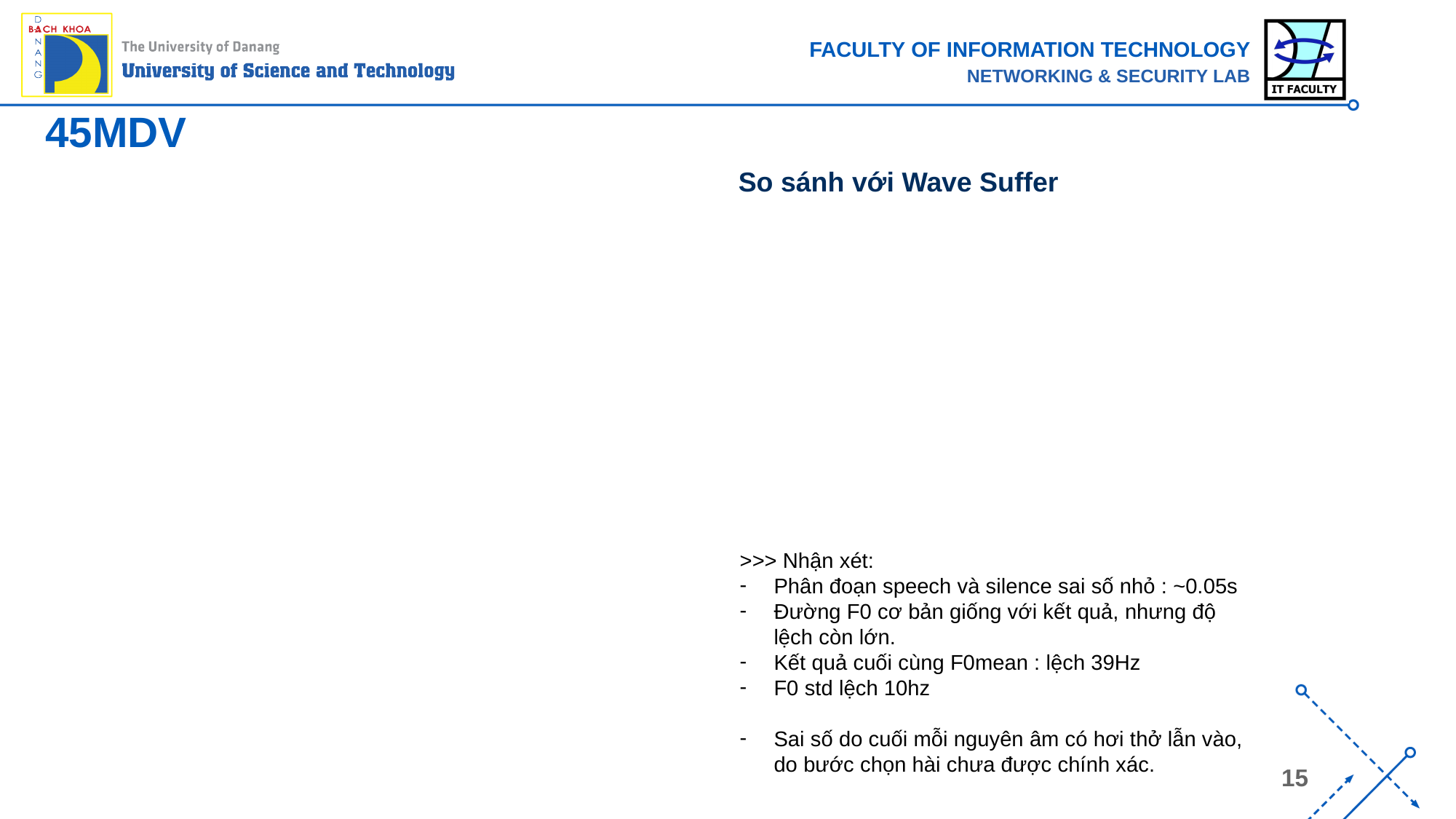

# 45MDV
So sánh với Wave Suffer
>>> Nhận xét:
Phân đoạn speech và silence sai số nhỏ : ~0.05s
Đường F0 cơ bản giống với kết quả, nhưng độ lệch còn lớn.
Kết quả cuối cùng F0mean : lệch 39Hz
F0 std lệch 10hz

Sai số do cuối mỗi nguyên âm có hơi thở lẫn vào, do bước chọn hài chưa được chính xác.